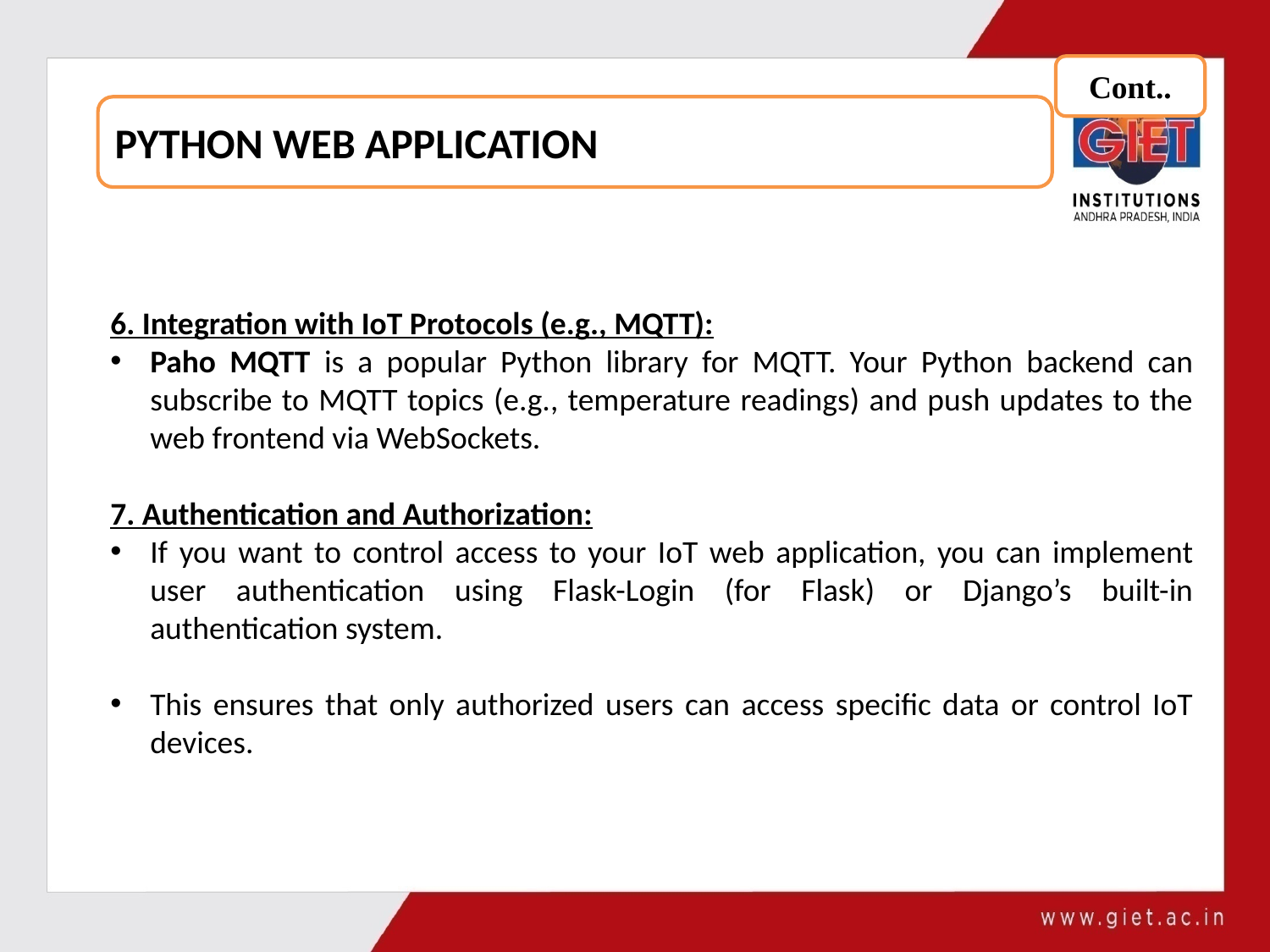

Cont..

PYTHON WEB APPLICATION

6. Integration with IoT Protocols (e.g., MQTT):
Paho MQTT is a popular Python library for MQTT. Your Python backend can subscribe to MQTT topics (e.g., temperature readings) and push updates to the web frontend via WebSockets.

7. Authentication and Authorization:
If you want to control access to your IoT web application, you can implement user authentication using Flask-Login (for Flask) or Django’s built-in authentication system.

This ensures that only authorized users can access specific data or control IoT devices.